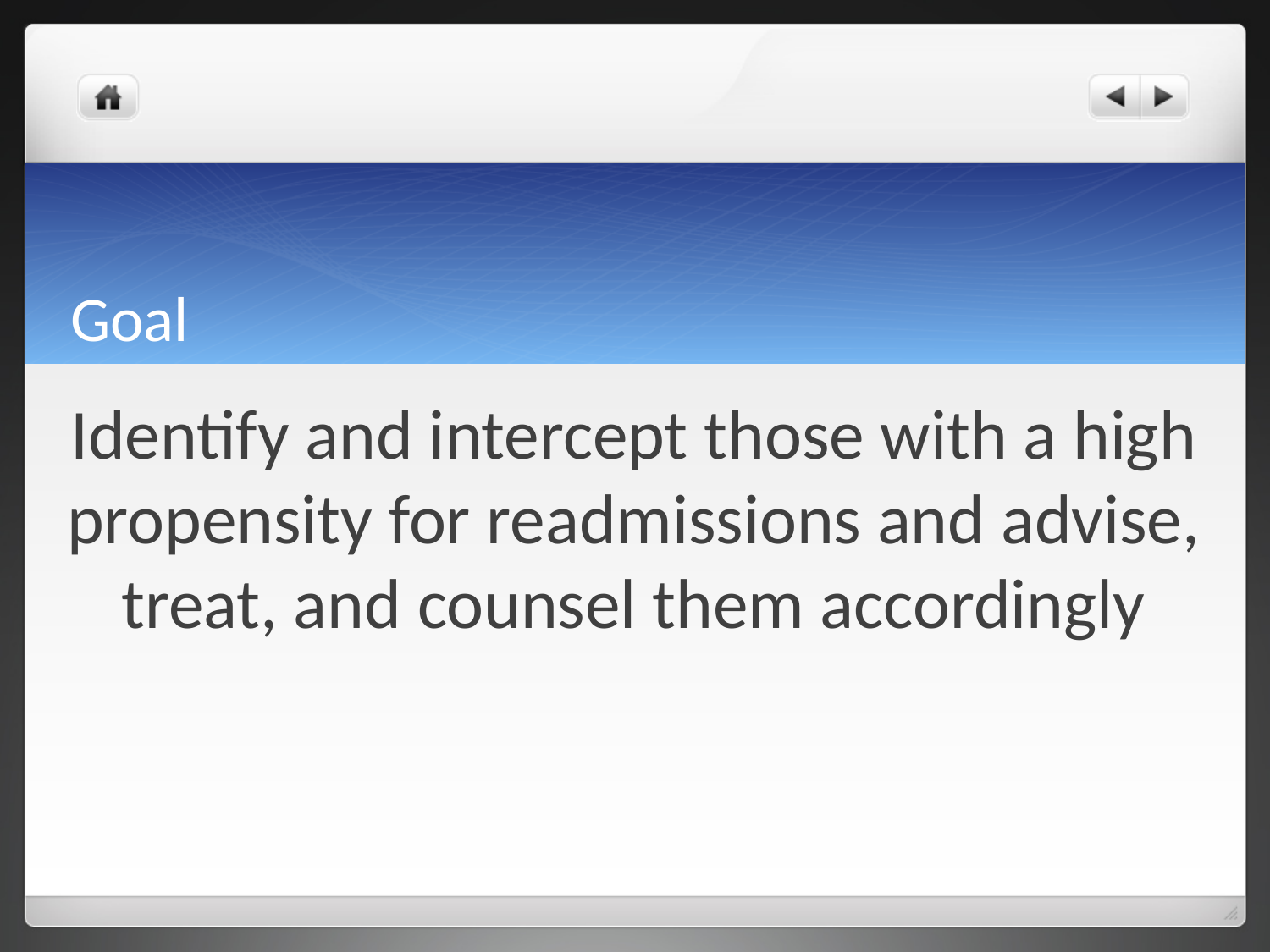

# Goal
Identify and intercept those with a high propensity for readmissions and advise, treat, and counsel them accordingly